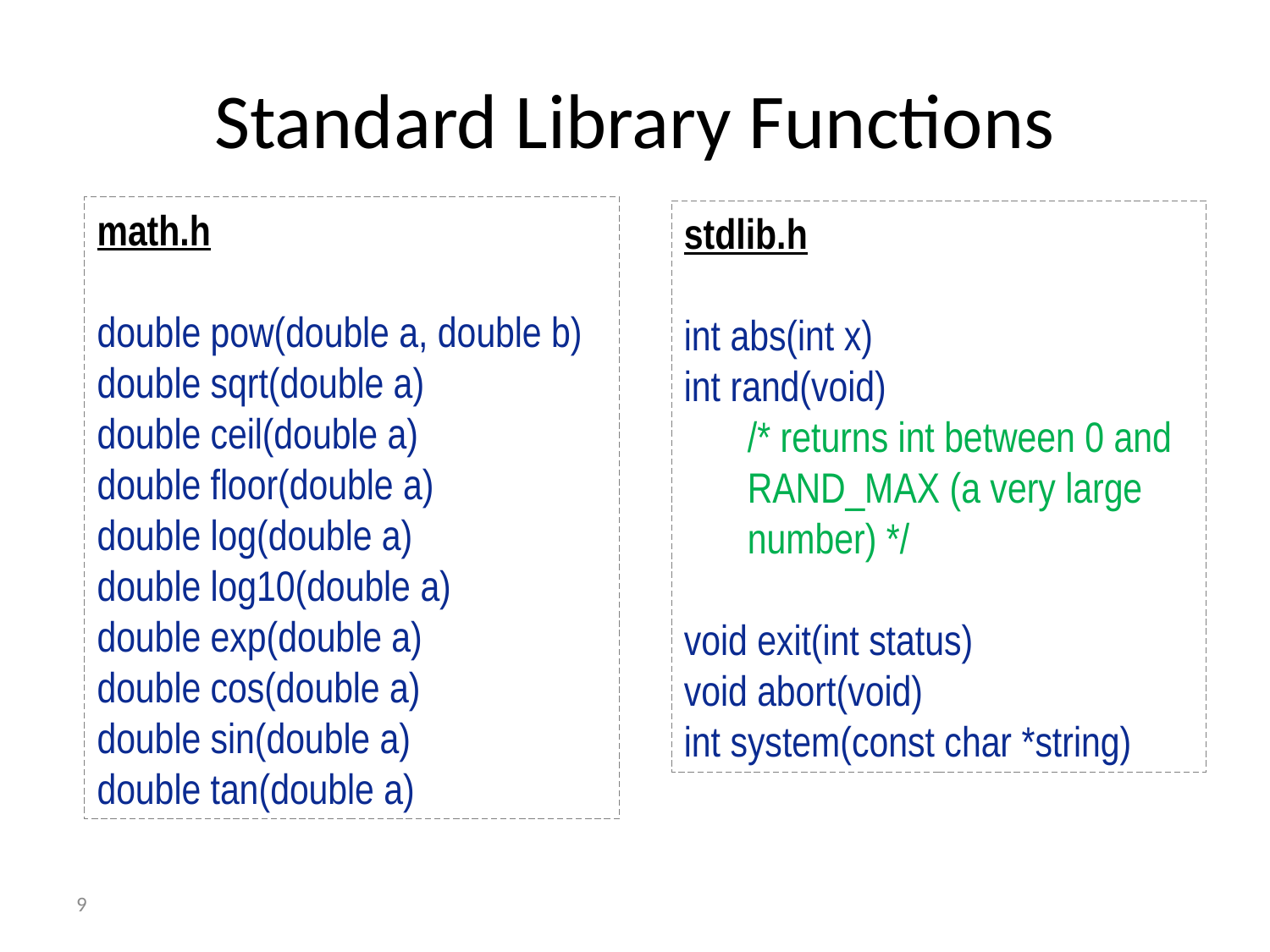

# Standard Library Functions
math.h

double pow(double a, double b)
double sqrt(double a)
double ceil(double a)
double floor(double a)
double log(double a)
double log10(double a)
double exp(double a)
double cos(double a)
double sin(double a)
double tan(double a)
stdlib.h

int abs(int x)
int rand(void)
/* returns int between 0 and RAND_MAX (a very large number) */

void exit(int status)
void abort(void)
int system(const char *string)
9